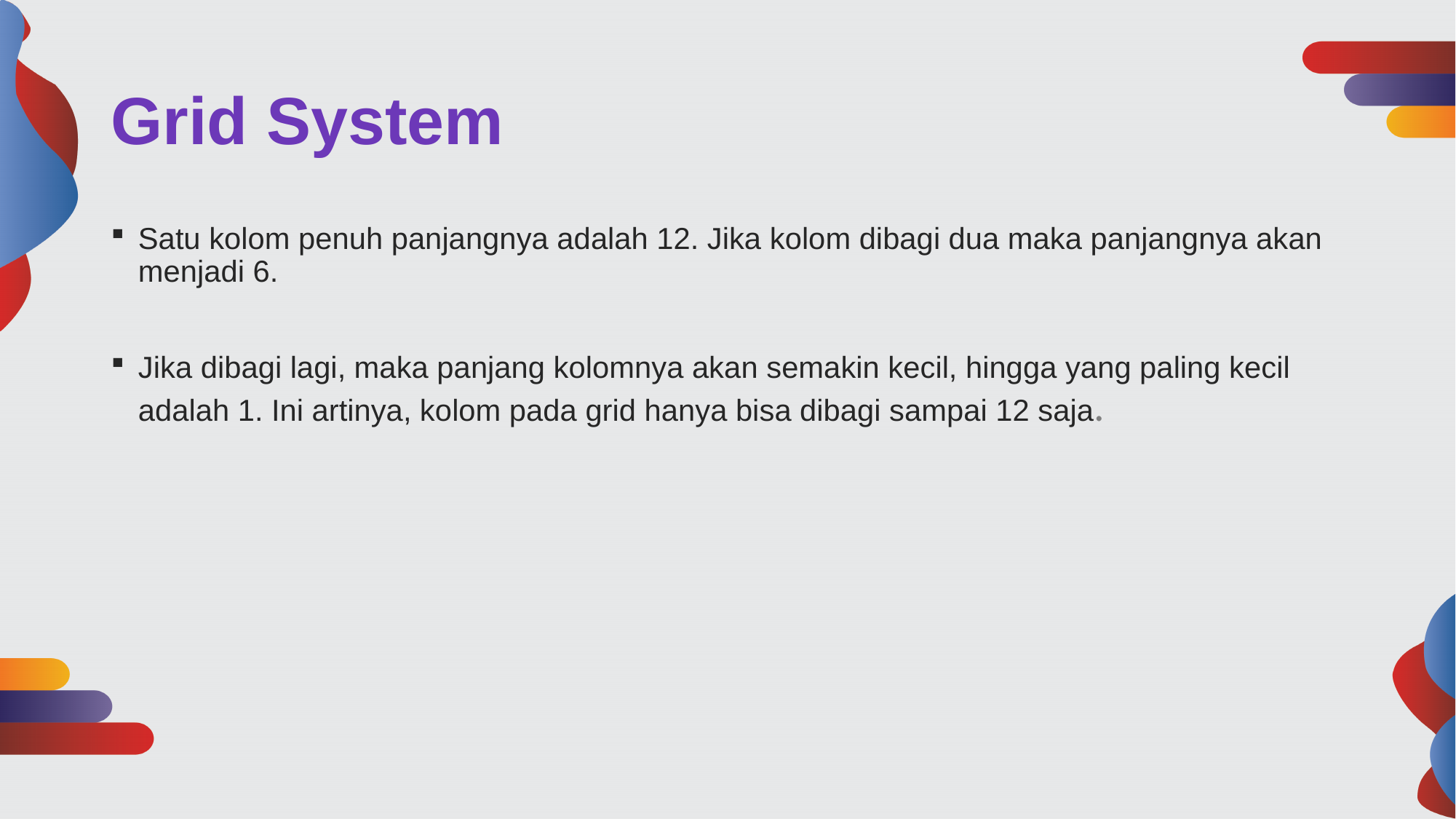

# Grid System
Satu kolom penuh panjangnya adalah 12. Jika kolom dibagi dua maka panjangnya akan menjadi 6.

Jika dibagi lagi, maka panjang kolomnya akan semakin kecil, hingga yang paling kecil adalah 1. Ini artinya, kolom pada grid hanya bisa dibagi sampai 12 saja.